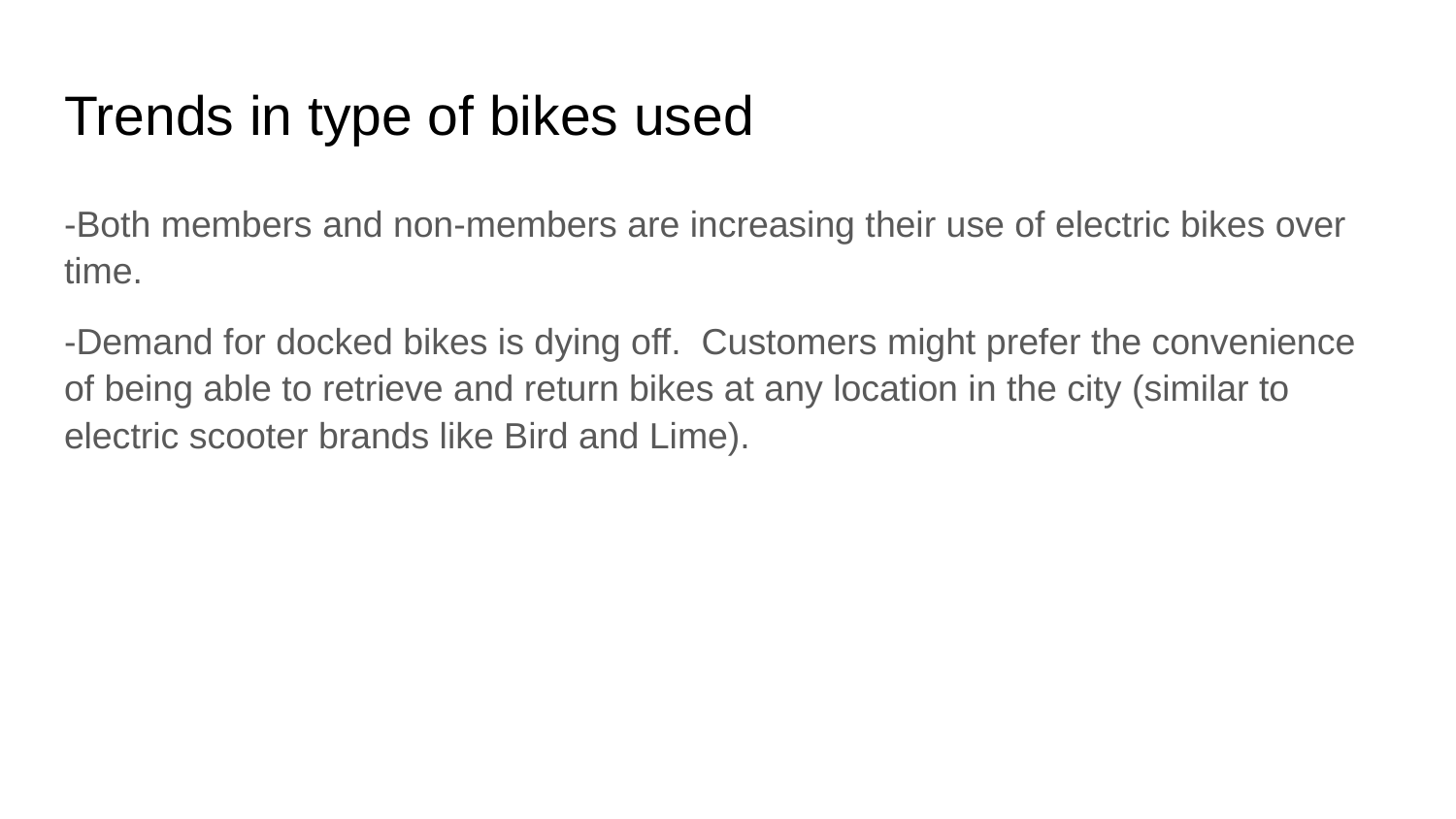

# Trends in type of bikes used
-Both members and non-members are increasing their use of electric bikes over time.
-Demand for docked bikes is dying off.  Customers might prefer the convenience of being able to retrieve and return bikes at any location in the city (similar to electric scooter brands like Bird and Lime).